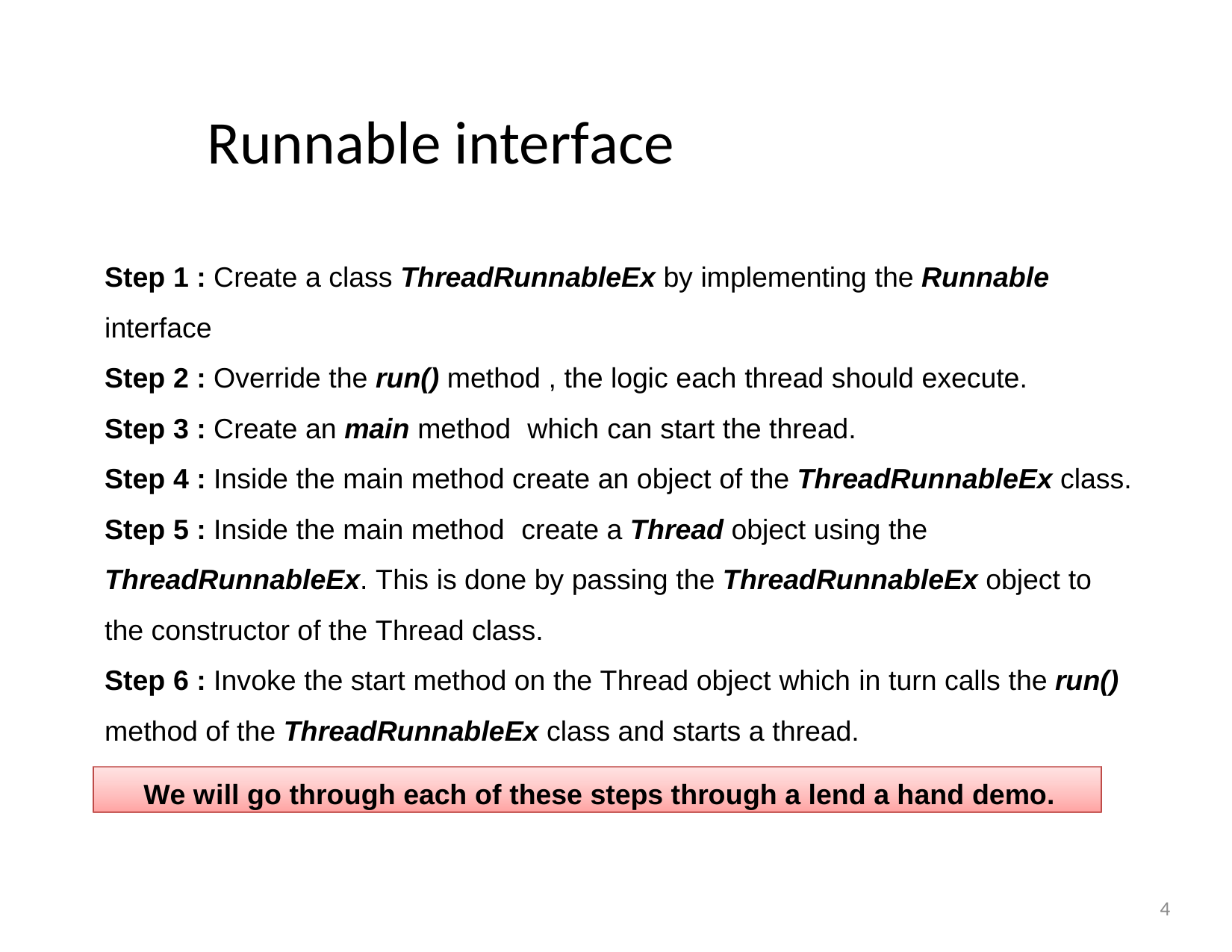

# Runnable interface
Steps for creating Threads by implementing
Step 1 : Create a class ThreadRunnableEx by implementing the Runnable
interface
Step 2 : Override the run() method , the logic each thread should execute.
Step 3 : Create an main method	which can start the thread.
Step 4 : Inside the main method create an object of the ThreadRunnableEx class. Step 5 : Inside the main method	create a Thread object using the ThreadRunnableEx. This is done by passing the ThreadRunnableEx object to
the constructor of the Thread class.
Step 6 : Invoke the start method on the Thread object which in turn calls the run()
method of the ThreadRunnableEx class and starts a thread.

We will go through each of these steps through a lend a hand demo.

4